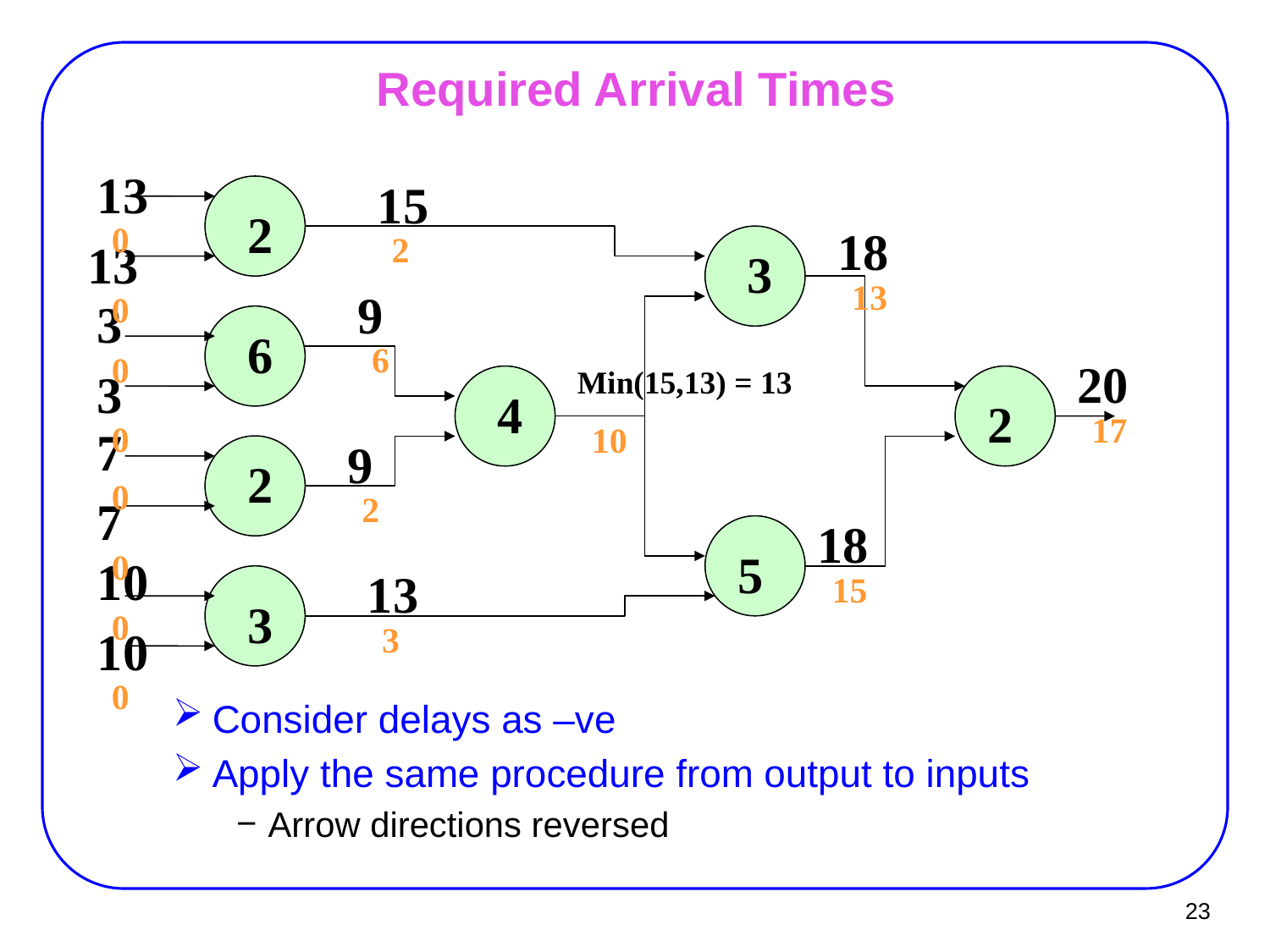

# Required Arrival Times
13
15

2
0
2
13
0
6
0
17
0
10
0
2
0
15
0
3
0
18
13

3

9

3

6

20
3
Min(15,13) = 13

4

2
7

9

2

7

18

5
10
13

3

10

Consider delays as –ve
Apply the same procedure from output to inputs
Arrow directions reversed

23